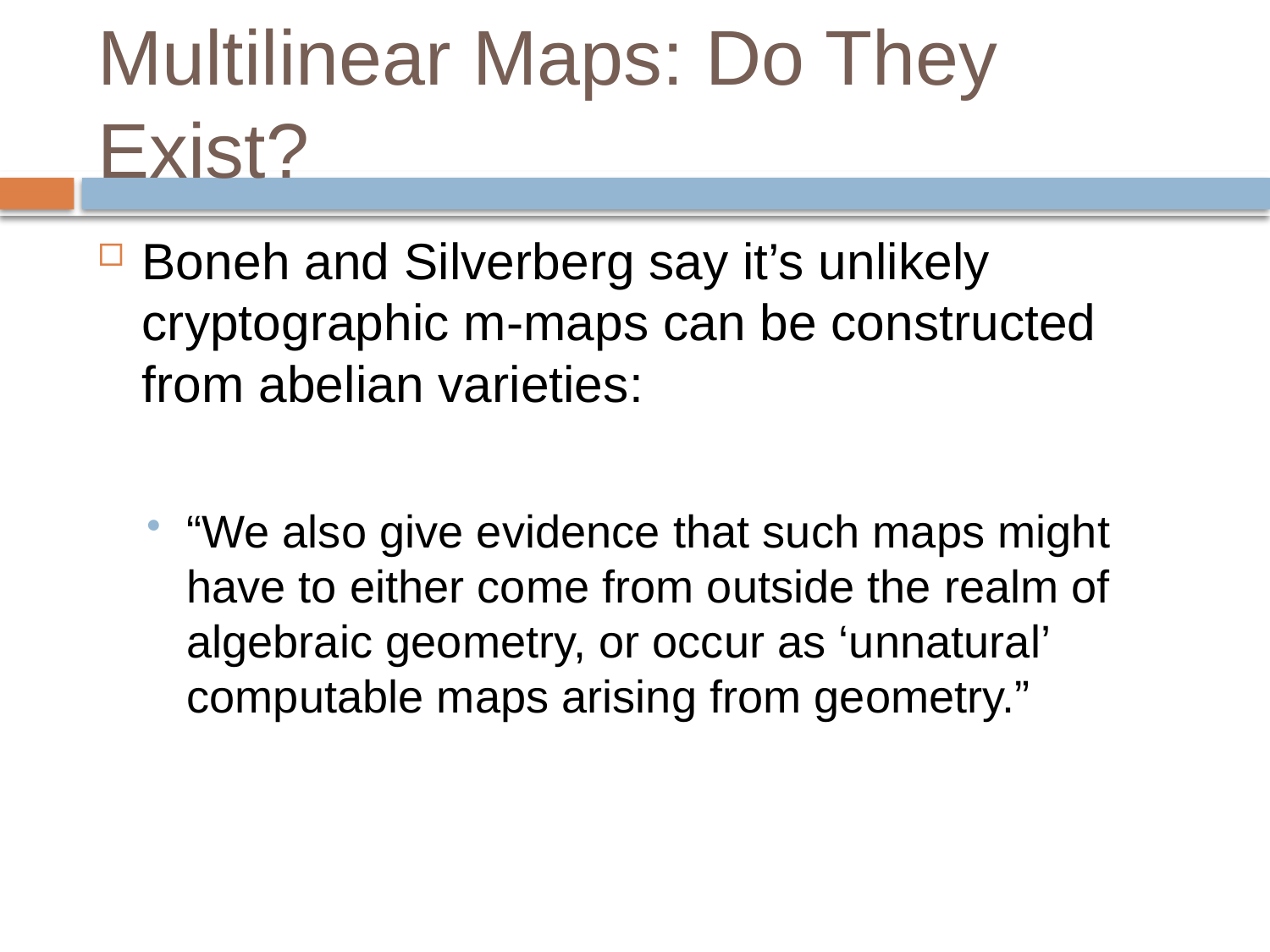

# Multilinear Maps: Do They Exist?
Boneh and Silverberg say it’s unlikely cryptographic m-maps can be constructed from abelian varieties:

“We also give evidence that such maps might have to either come from outside the realm of algebraic geometry, or occur as ‘unnatural’ computable maps arising from geometry.”